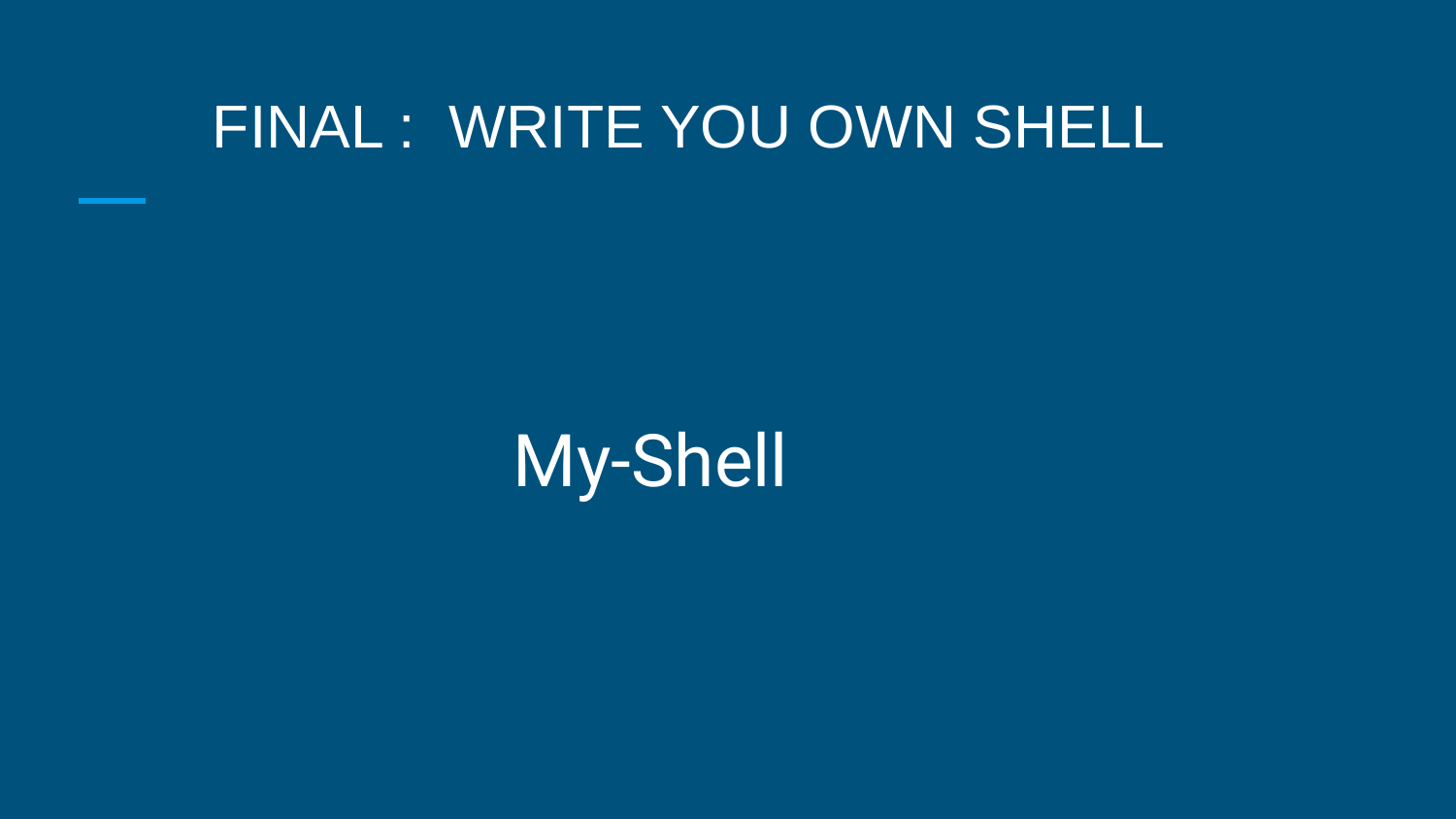

# FINAL :  WRITE YOU OWN SHELL

My-Shell